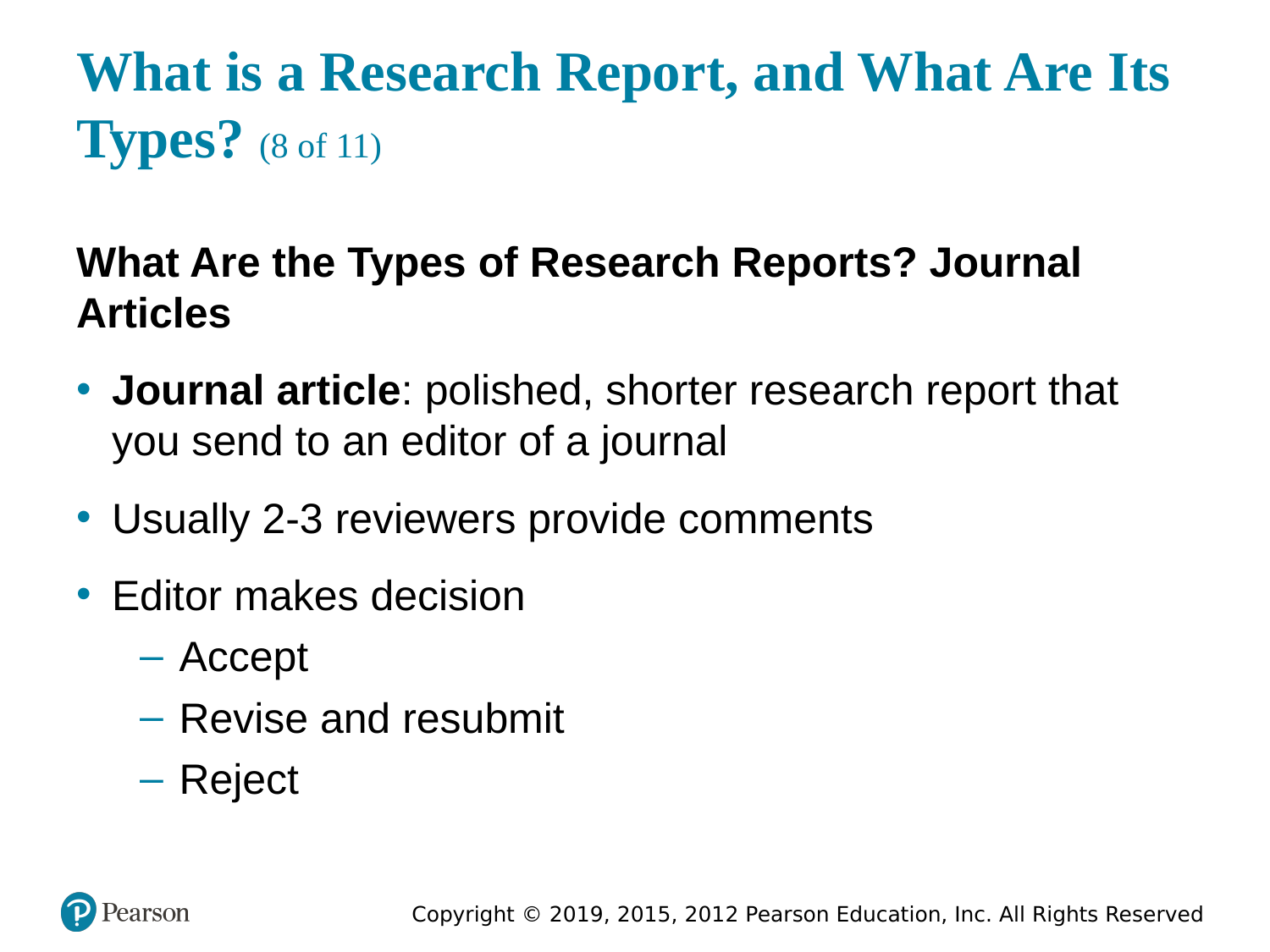

# What is a Research Report, and What Are Its Types? (8 of 11)
What Are the Types of Research Reports? Journal Articles
Journal article: polished, shorter research report that you send to an editor of a journal
Usually 2-3 reviewers provide comments
Editor makes decision
Accept
Revise and resubmit
Reject